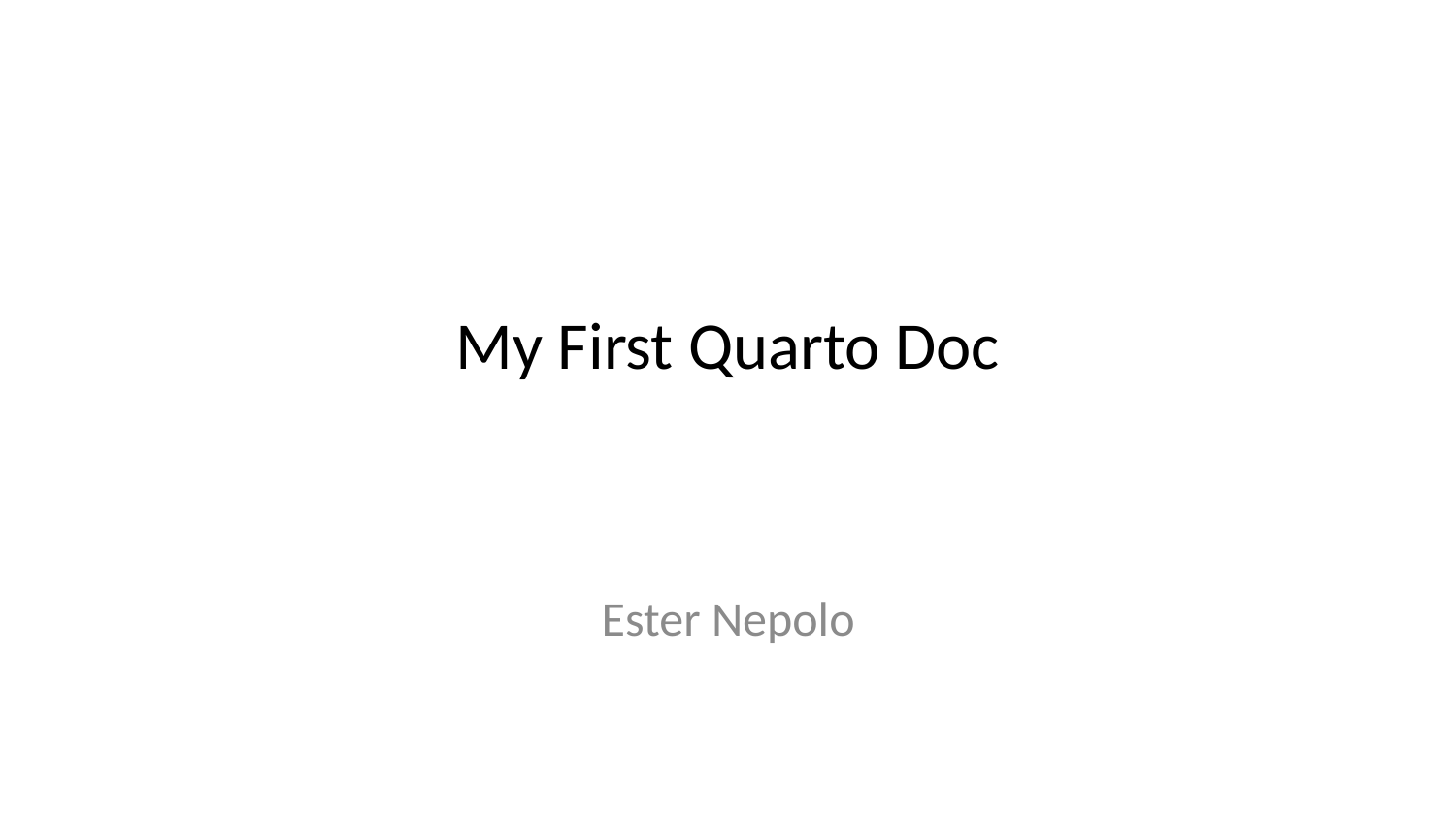

# My First Quarto Doc
Ester Nepolo